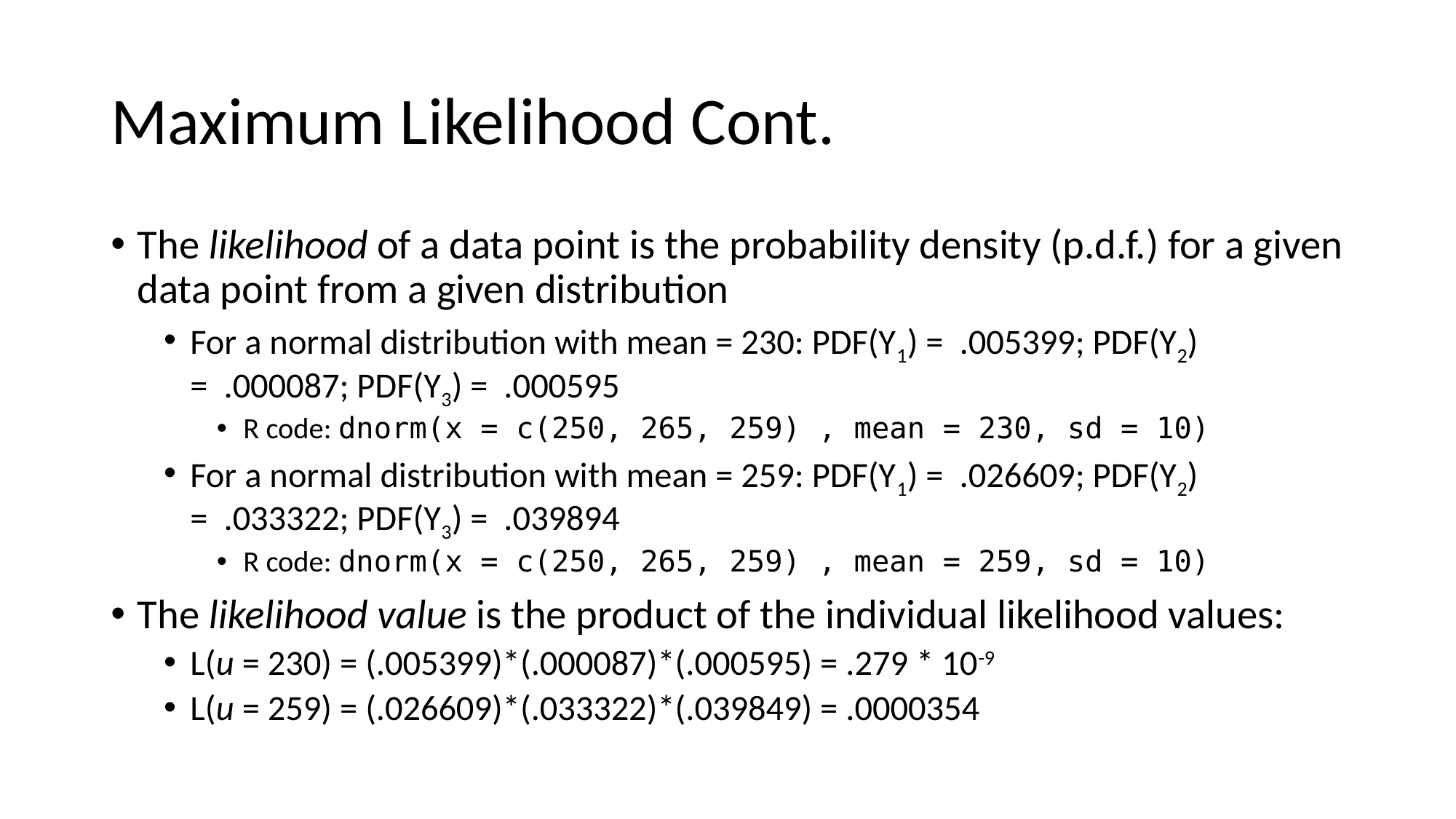

# Maximum Likelihood Cont.
The likelihood of a data point is the probability density (p.d.f.) for a given data point from a given distribution
For a normal distribution with mean = 230: PDF(Y1) =  .005399; PDF(Y2) =  .000087; PDF(Y3) =  .000595
R code: dnorm(x = c(250, 265, 259) , mean = 230, sd = 10)
For a normal distribution with mean = 259: PDF(Y1) =  .026609; PDF(Y2) =  .033322; PDF(Y3) =  .039894
R code: dnorm(x = c(250, 265, 259) , mean = 259, sd = 10)
The likelihood value is the product of the individual likelihood values:
L(u = 230) = (.005399)*(.000087)*(.000595) = .279 * 10-9
L(u = 259) = (.026609)*(.033322)*(.039849) = .0000354